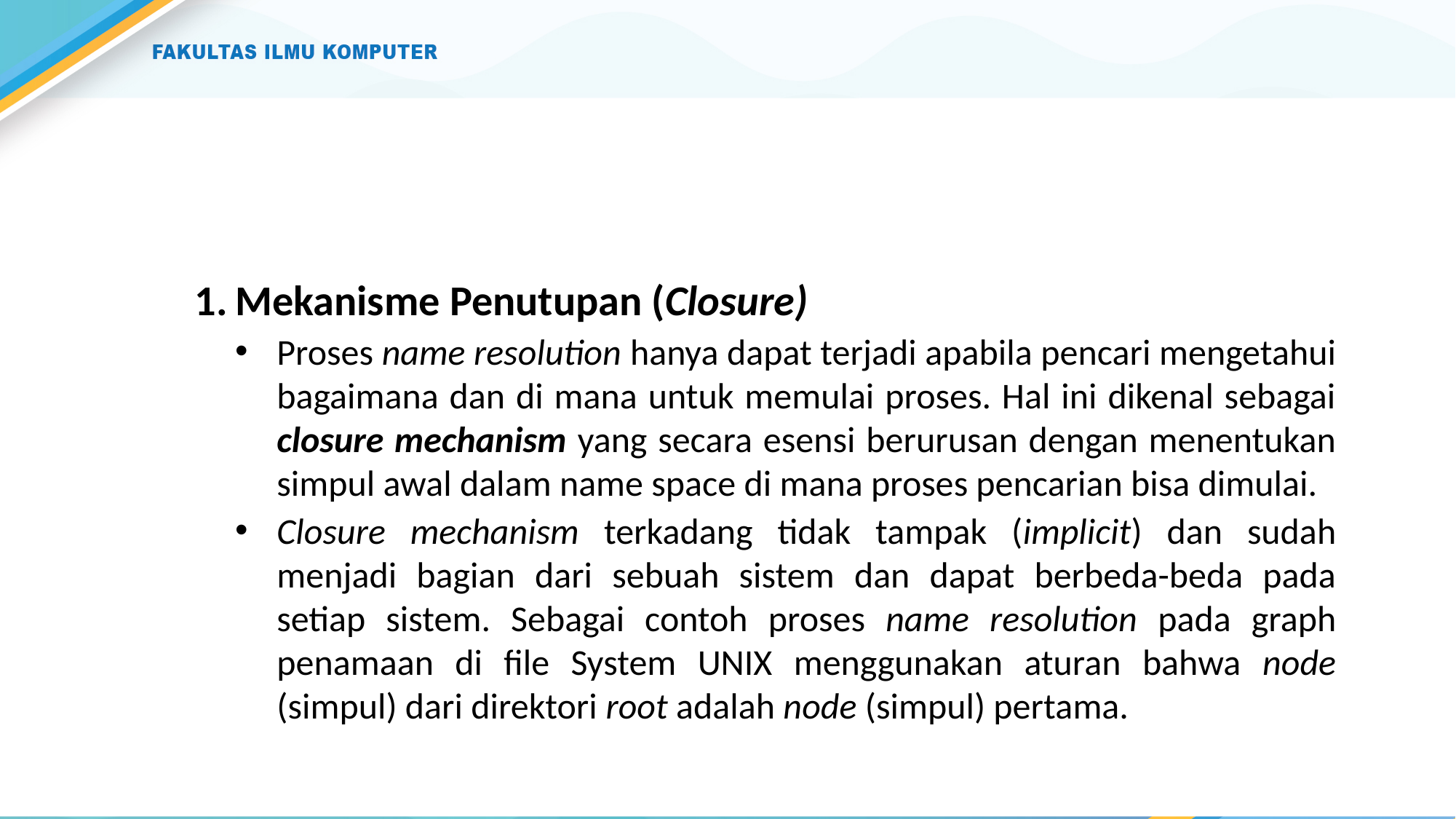

#
Mekanisme Penutupan (Closure)
Proses name resolution hanya dapat terjadi apabila pencari mengetahui bagaimana dan di mana untuk memulai proses. Hal ini dikenal sebagai closure mechanism yang secara esensi berurusan dengan menentukan simpul awal dalam name space di mana proses pencarian bisa dimulai.
Closure mechanism terkadang tidak tampak (implicit) dan sudah menjadi bagian dari sebuah sistem dan dapat berbeda-beda pada setiap sistem. Sebagai contoh proses name resolution pada graph penamaan di file System UNIX menggunakan aturan bahwa node (simpul) dari direktori root adalah node (simpul) pertama.